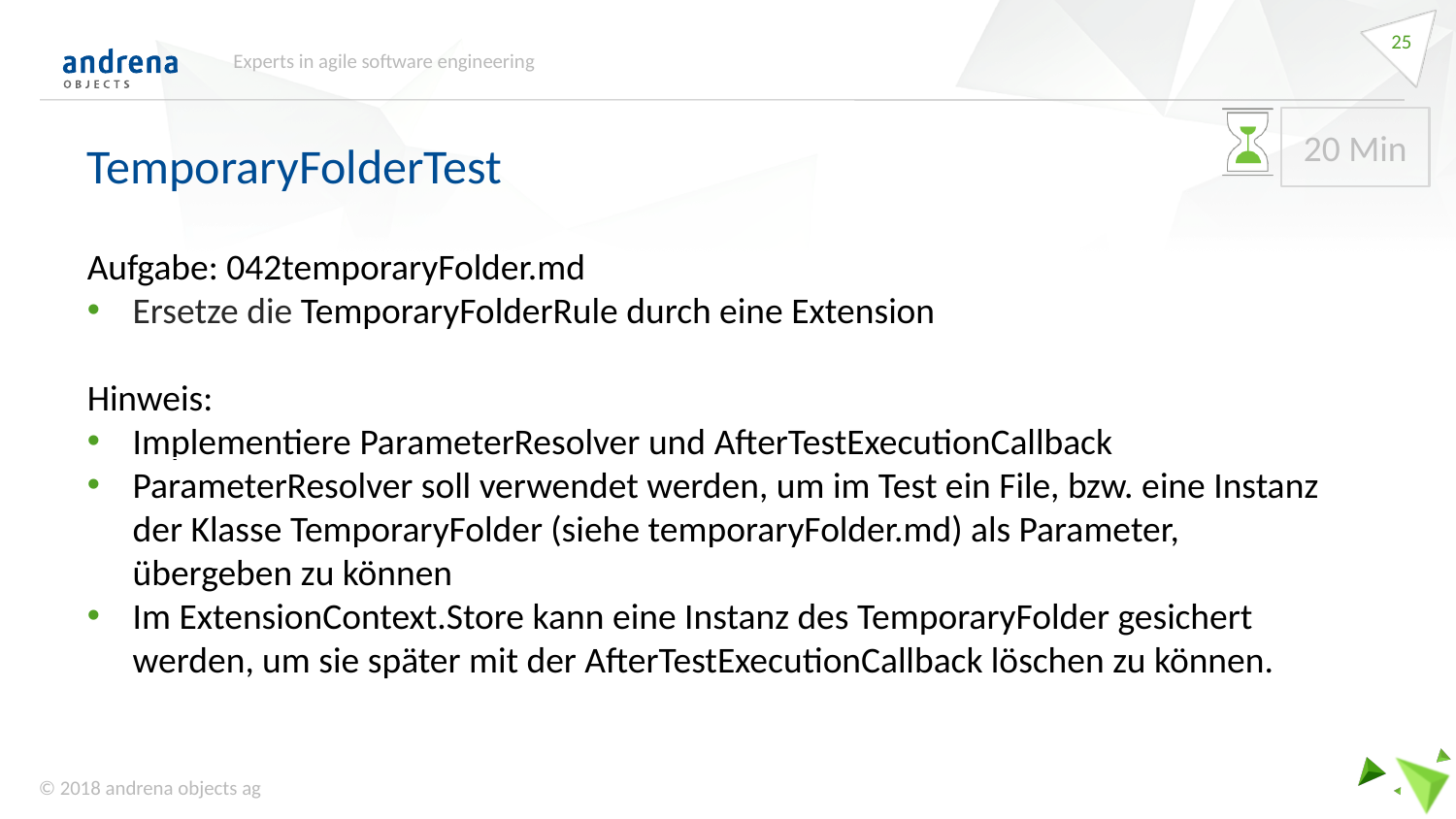

25
Experts in agile software engineering
TemporaryFolderTest

20 Min
Aufgabe: 042temporaryFolder.md
Ersetze die TemporaryFolderRule durch eine Extension

Hinweis:
Implementiere ParameterResolver und AfterTestExecutionCallback
ParameterResolver soll verwendet werden, um im Test ein File, bzw. eine Instanz der Klasse TemporaryFolder (siehe temporaryFolder.md) als Parameter, übergeben zu können
Im ExtensionContext.Store kann eine Instanz des TemporaryFolder gesichert werden, um sie später mit der AfterTestExecutionCallback löschen zu können.